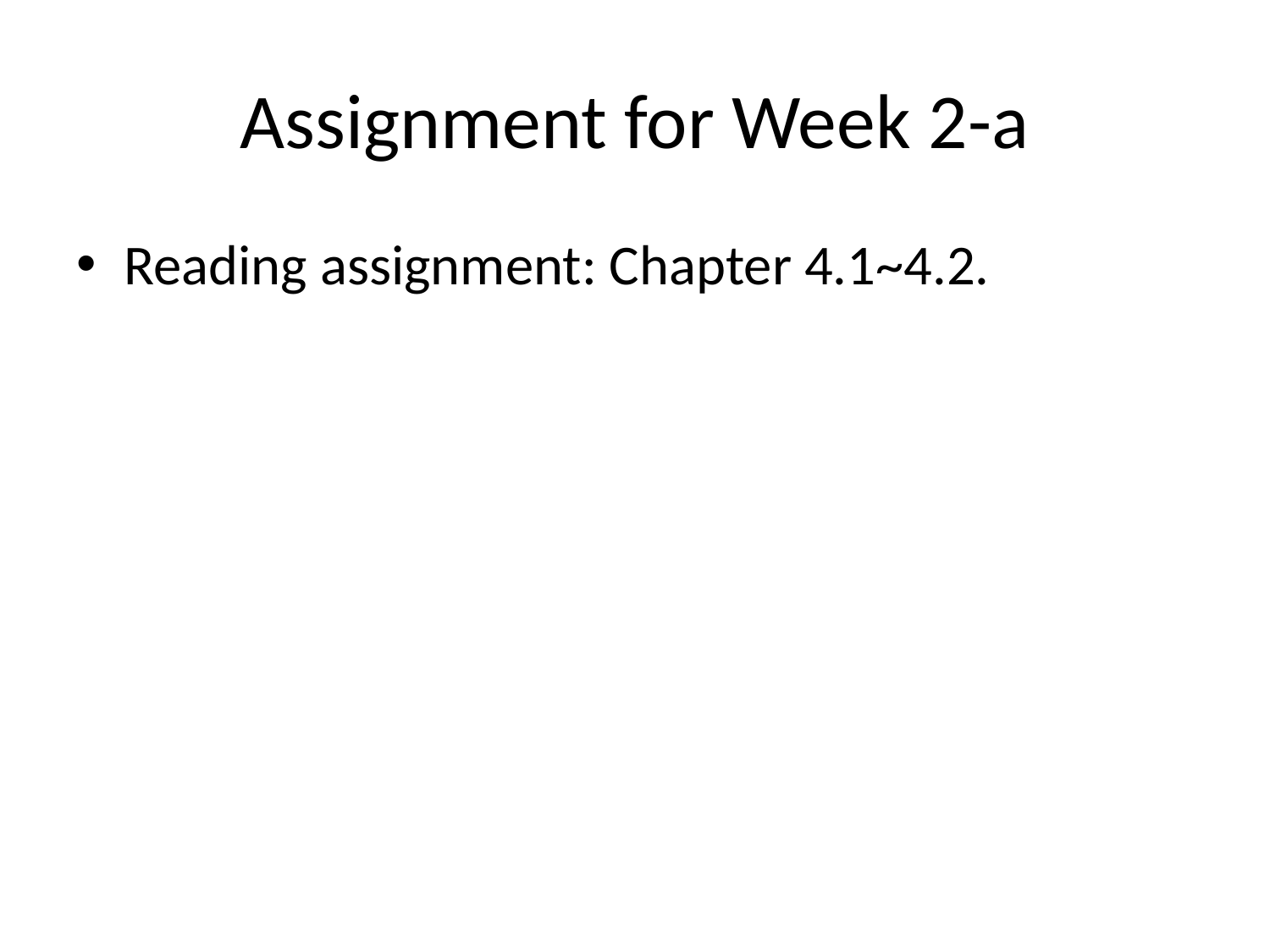

# Assignment for Week 2-a
Reading assignment: Chapter 4.1~4.2.